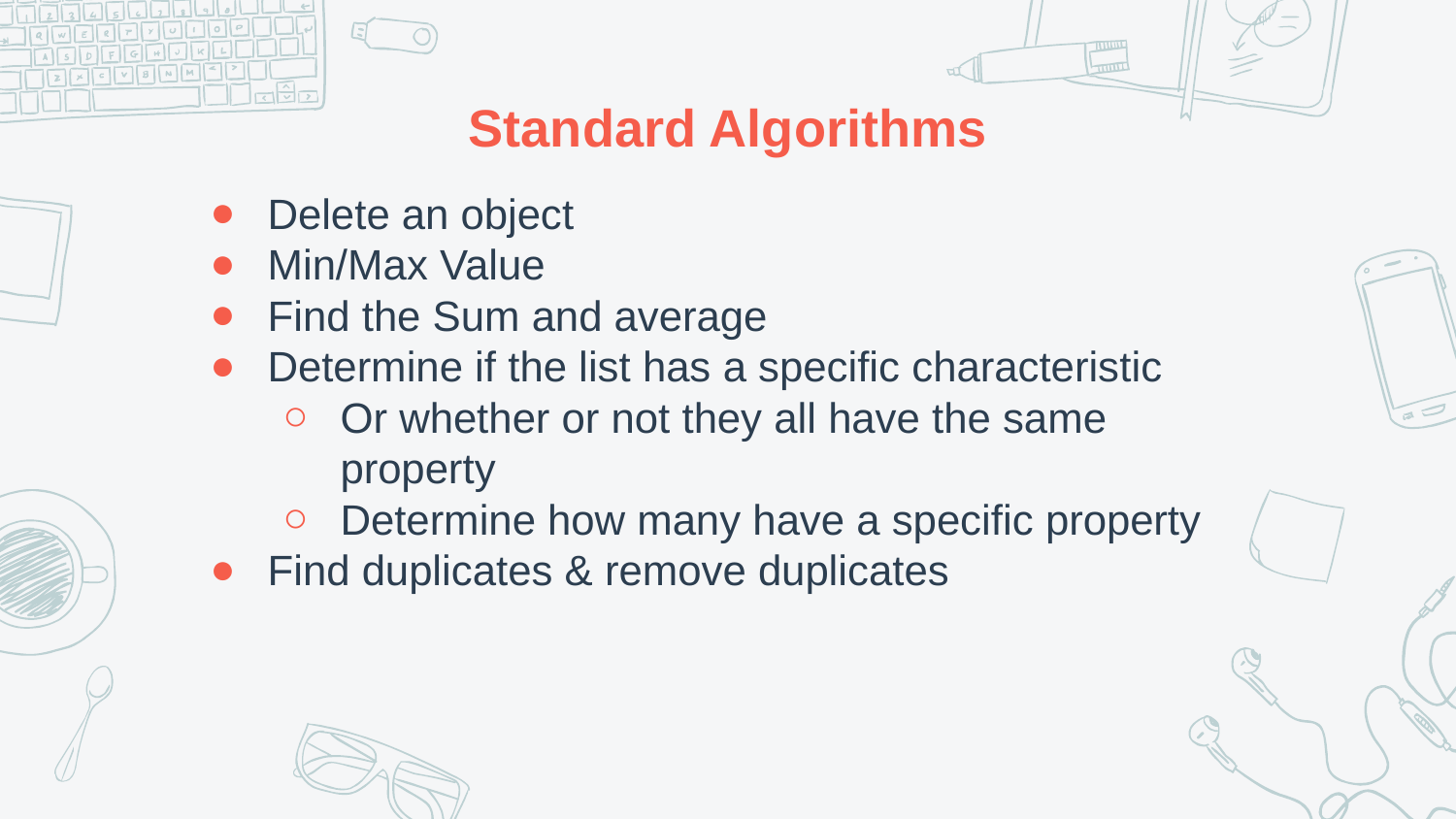

# Standard Algorithms
Delete an object
Min/Max Value
Find the Sum and average
Determine if the list has a specific characteristic
Or whether or not they all have the same property
Determine how many have a specific property
Find duplicates & remove duplicates